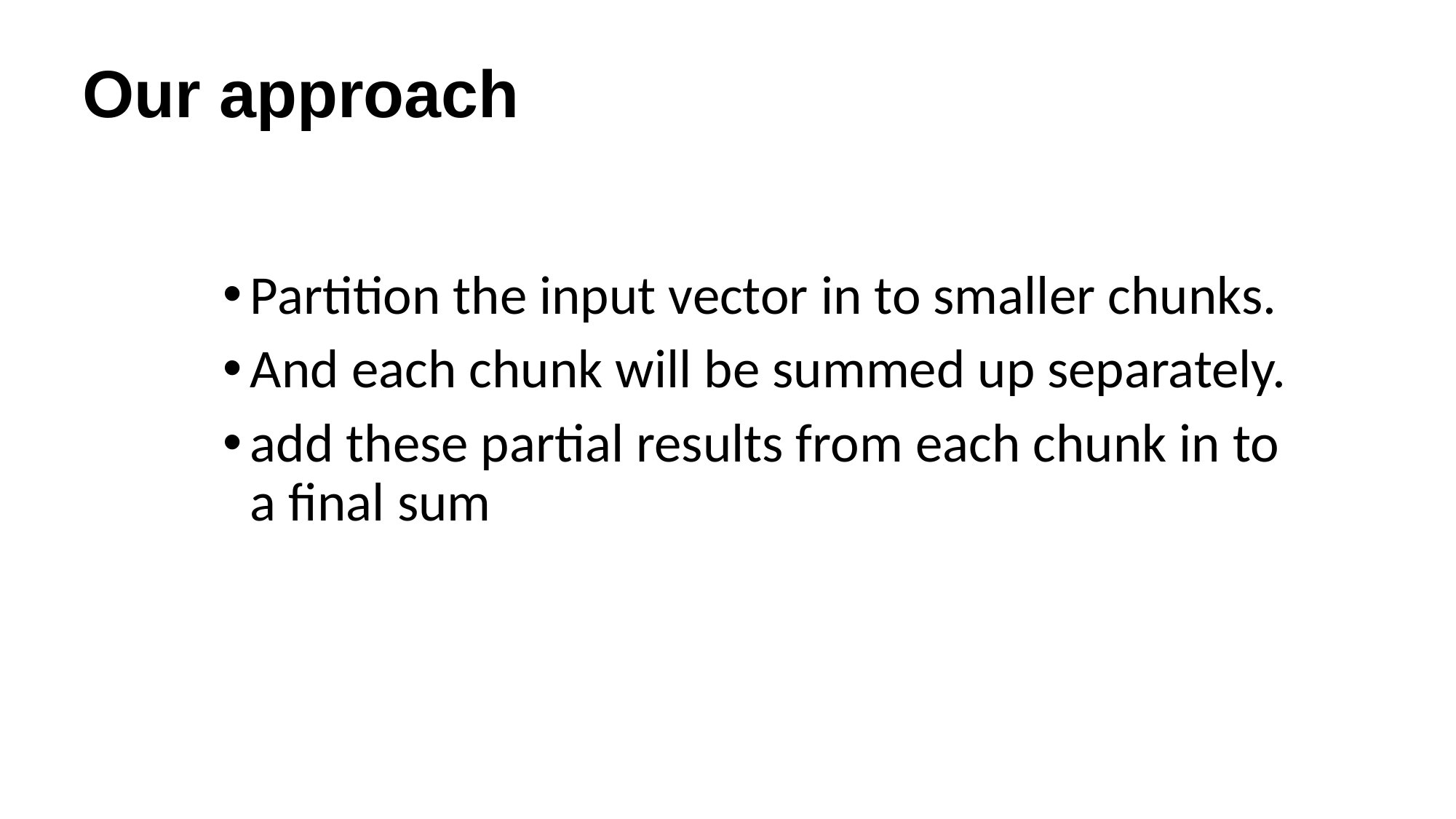

# Our approach
Partition the input vector in to smaller chunks.
And each chunk will be summed up separately.
add these partial results from each chunk in to a final sum